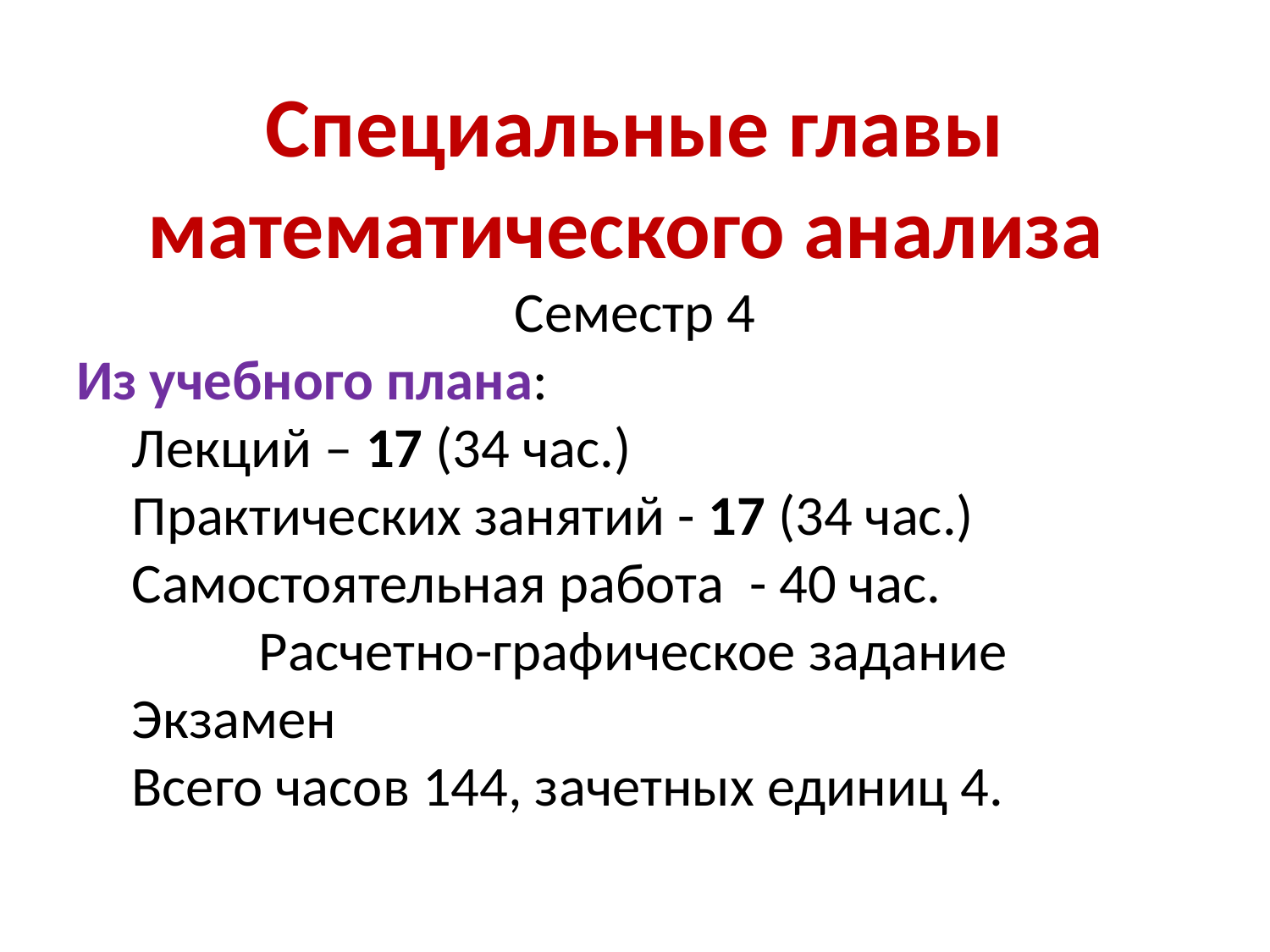

Специальные главы математического анализа
Семестр 4
Из учебного плана:
Лекций – 17 (34 час.)
Практических занятий - 17 (34 час.)
Самостоятельная работа  - 40 час.
	Расчетно-графическое задание
Экзамен
Всего часов 144, зачетных единиц 4.